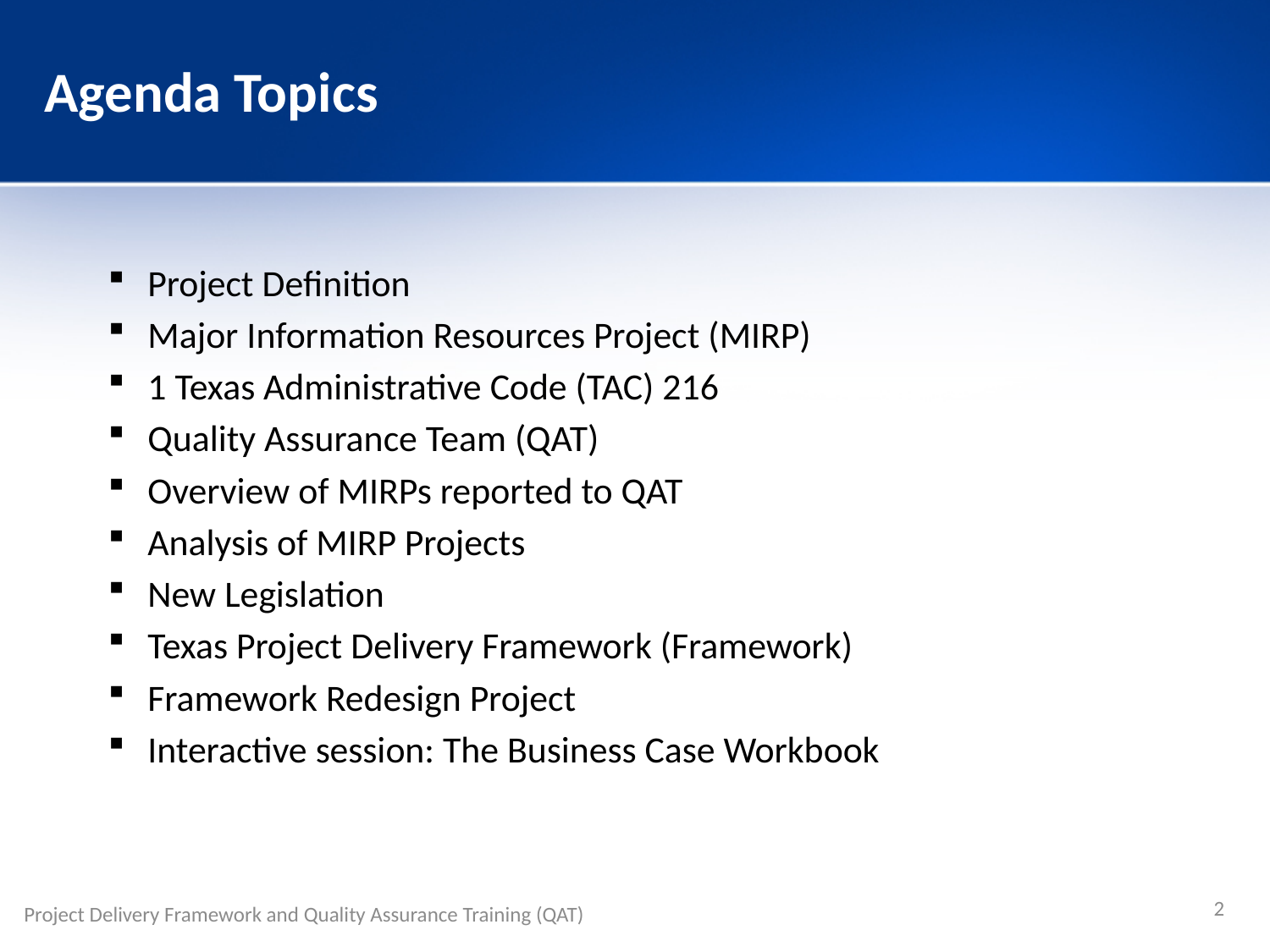

# Agenda Topics

Project Definition
Major Information Resources Project (MIRP)
1 Texas Administrative Code (TAC) 216
Quality Assurance Team (QAT)
Overview of MIRPs reported to QAT
Analysis of MIRP Projects
New Legislation
Texas Project Delivery Framework (Framework)
Framework Redesign Project
Interactive session: The Business Case Workbook

2
Project Delivery Framework and Quality Assurance Training (QAT)